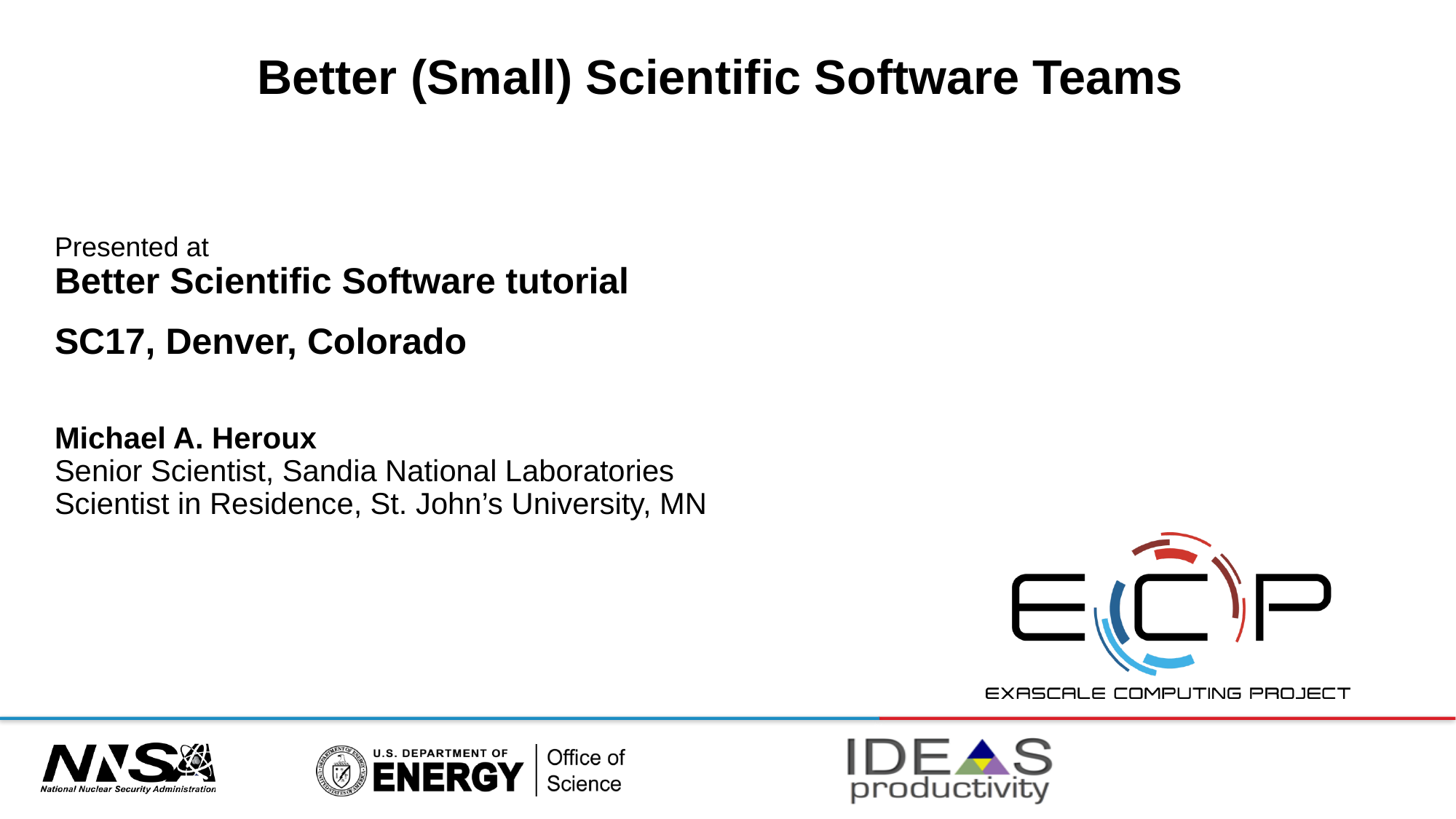

# Better (Small) Scientific Software Teams
Presented at
Better Scientific Software tutorial
SC17, Denver, Colorado
Michael A. Heroux
Senior Scientist, Sandia National Laboratories
Scientist in Residence, St. John’s University, MN